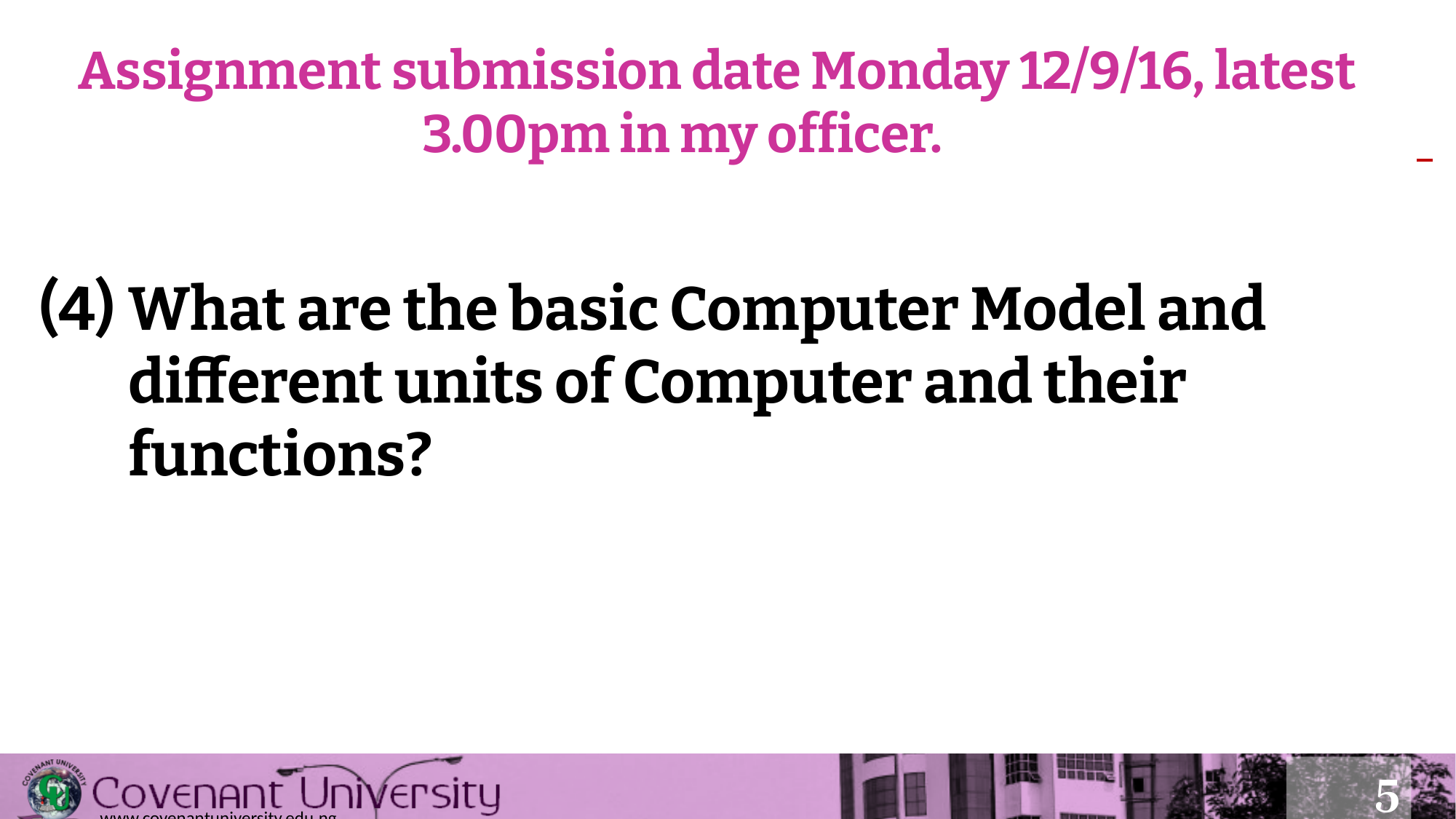

# Assignment submission date Monday 12/9/16, latest 3.00pm in my officer.
What are the basic Computer Model and different units of Computer and their functions?